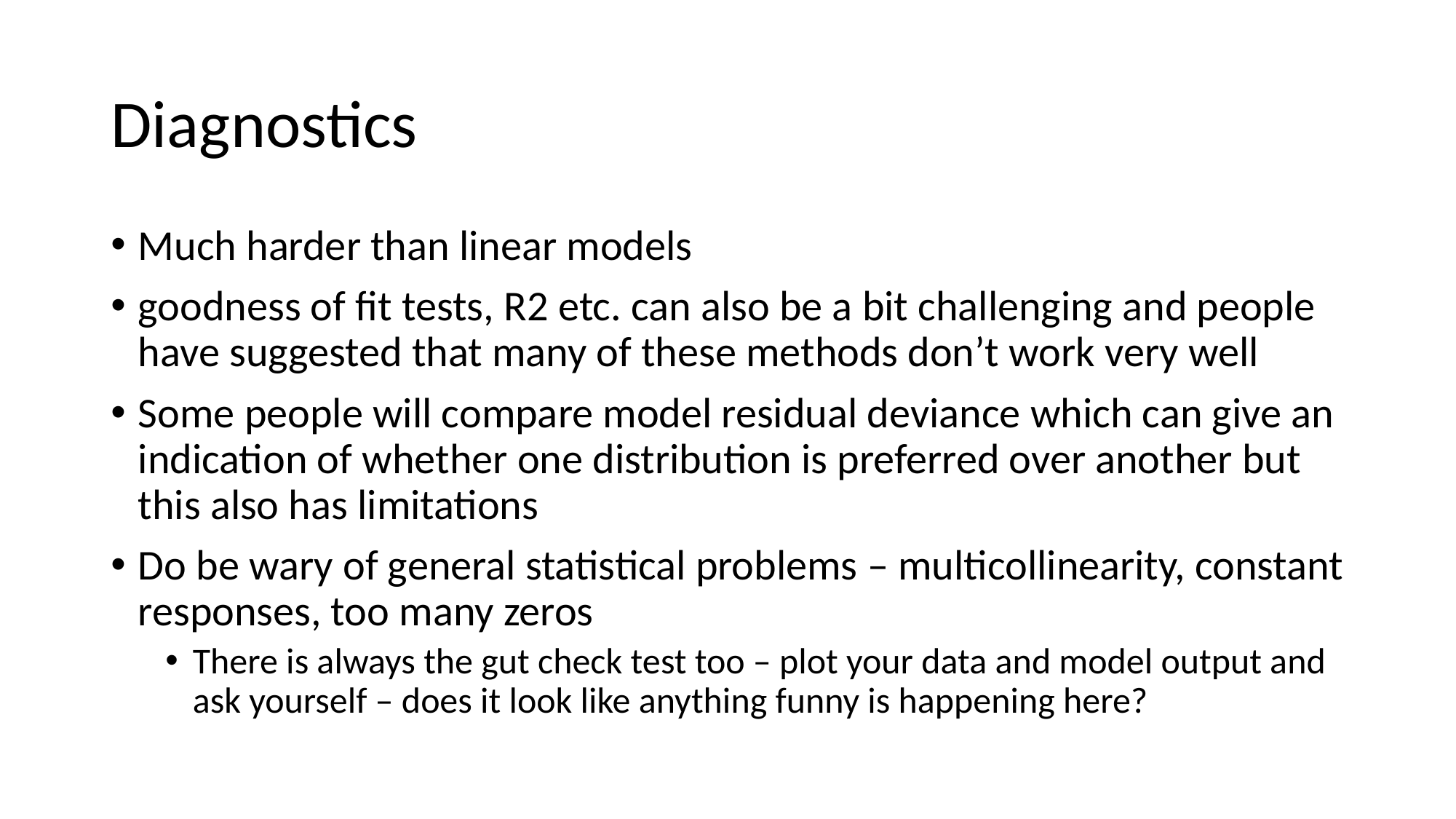

# Diagnostics
Much harder than linear models
goodness of fit tests, R2 etc. can also be a bit challenging and people have suggested that many of these methods don’t work very well
Some people will compare model residual deviance which can give an indication of whether one distribution is preferred over another but this also has limitations
Do be wary of general statistical problems – multicollinearity, constant responses, too many zeros
There is always the gut check test too – plot your data and model output and ask yourself – does it look like anything funny is happening here?